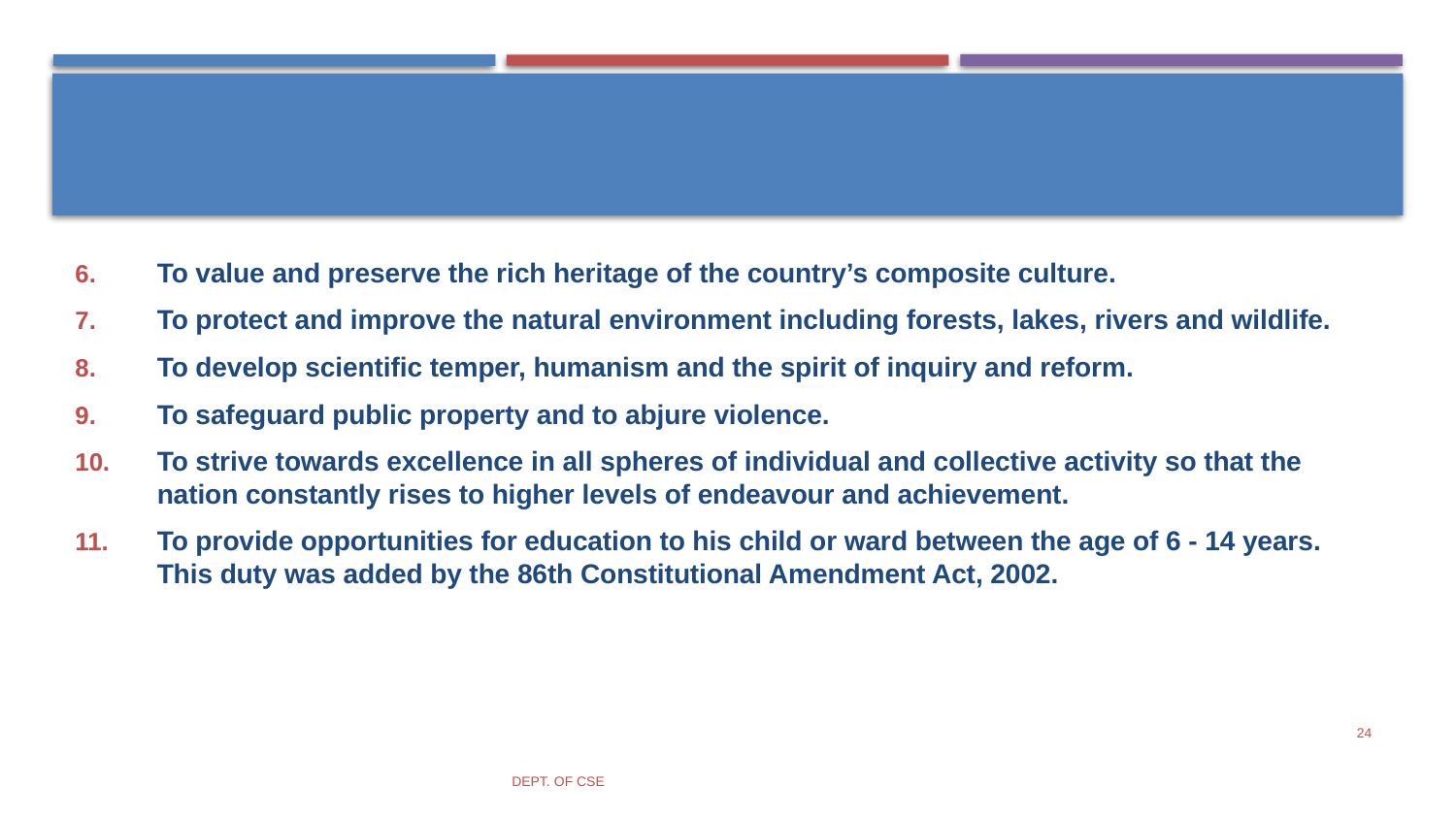

To value and preserve the rich heritage of the country’s composite culture.
To protect and improve the natural environment including forests, lakes, rivers and wildlife.
To develop scientific temper, humanism and the spirit of inquiry and reform.
To safeguard public property and to abjure violence.
To strive towards excellence in all spheres of individual and collective activity so that the nation constantly rises to higher levels of endeavour and achievement.
To provide opportunities for education to his child or ward between the age of 6 - 14 years. This duty was added by the 86th Constitutional Amendment Act, 2002.

24
Dept. of CSE